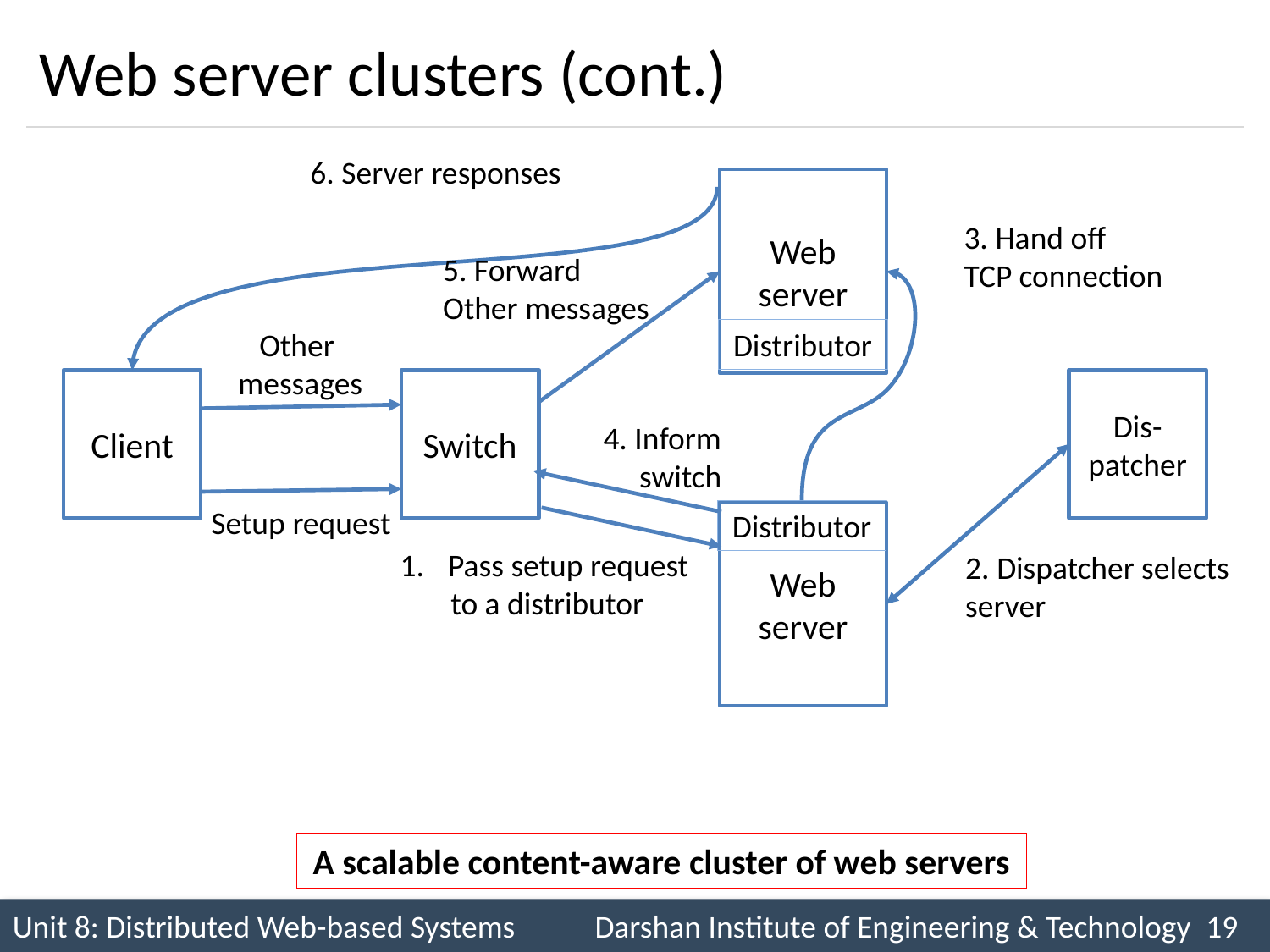

# Web server clusters (cont.)
6. Server responses
Web
server
3. Hand off
TCP connection
5. Forward
Other messages
Other
messages
Distributor
Client
Switch
Dis-patcher
4. Inform
     switch
Setup request
Distributor
Web
server
Pass setup request
       to a distributor
2. Dispatcher selects
server
A scalable content-aware cluster of web servers